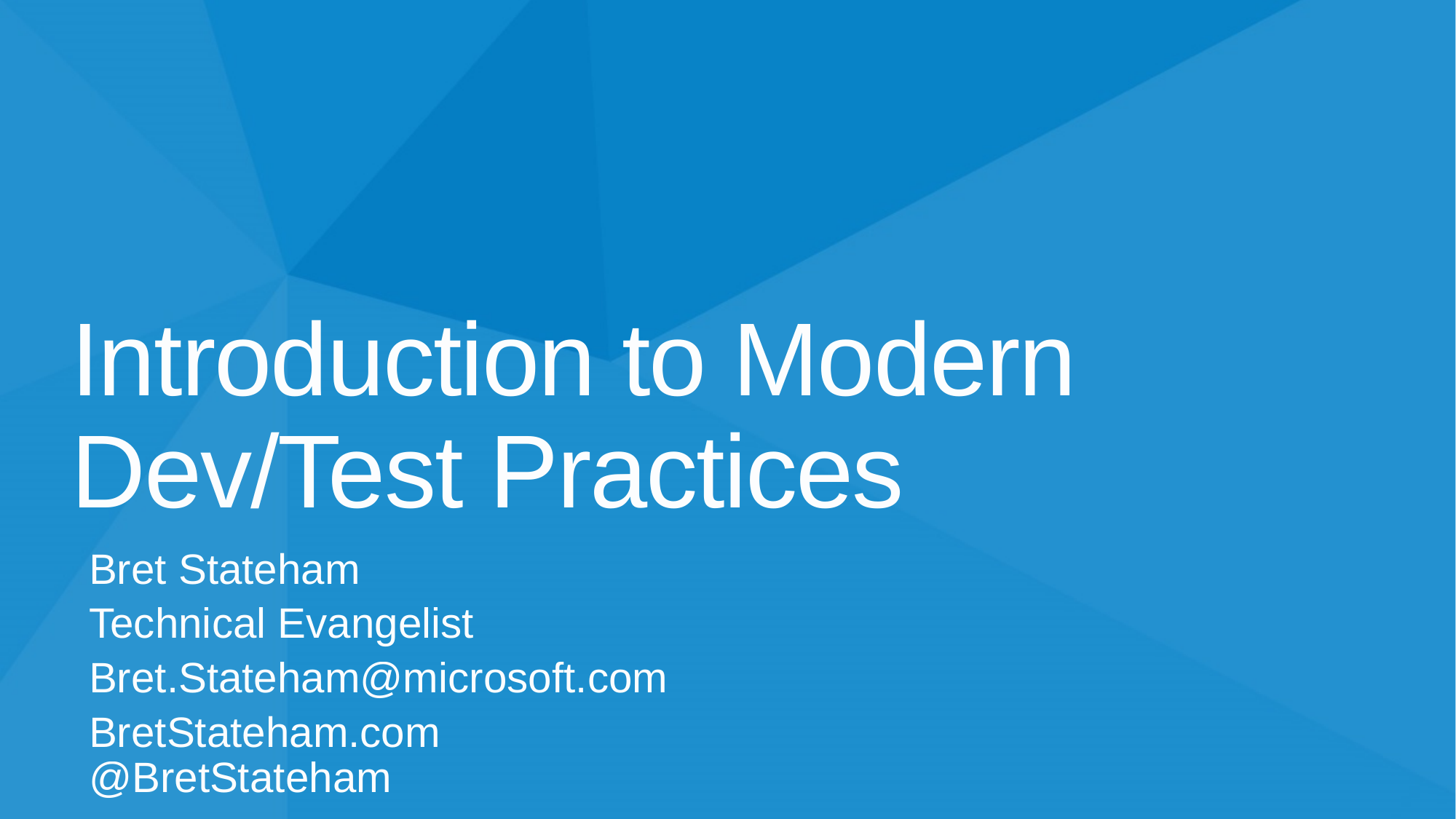

# Introduction to Modern Dev/Test Practices
Bret Stateham
Technical Evangelist
Bret.Stateham@microsoft.com
BretStateham.com
@BretStateham